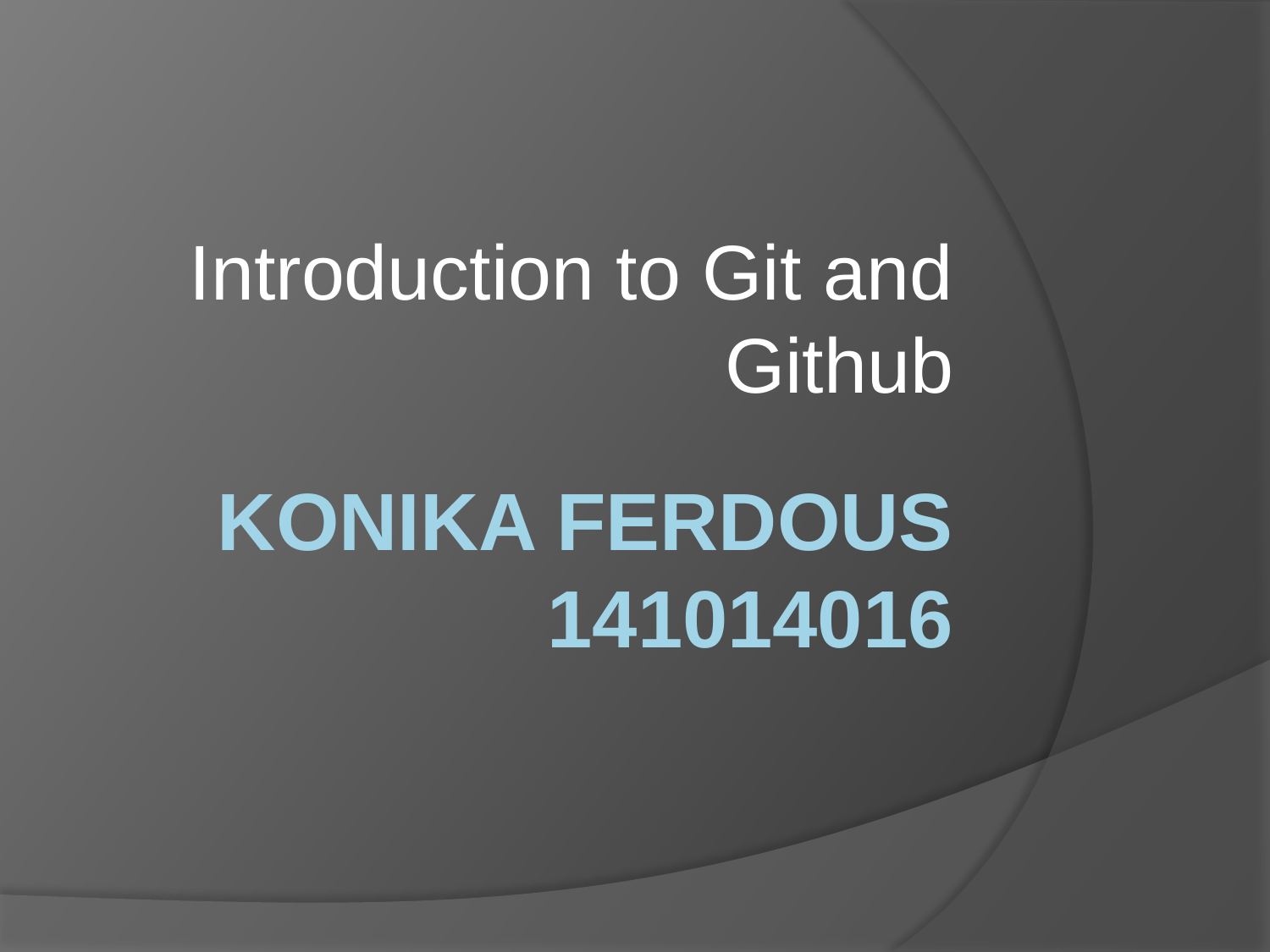

Introduction to Git and Github

# Konika Ferdous 141014016